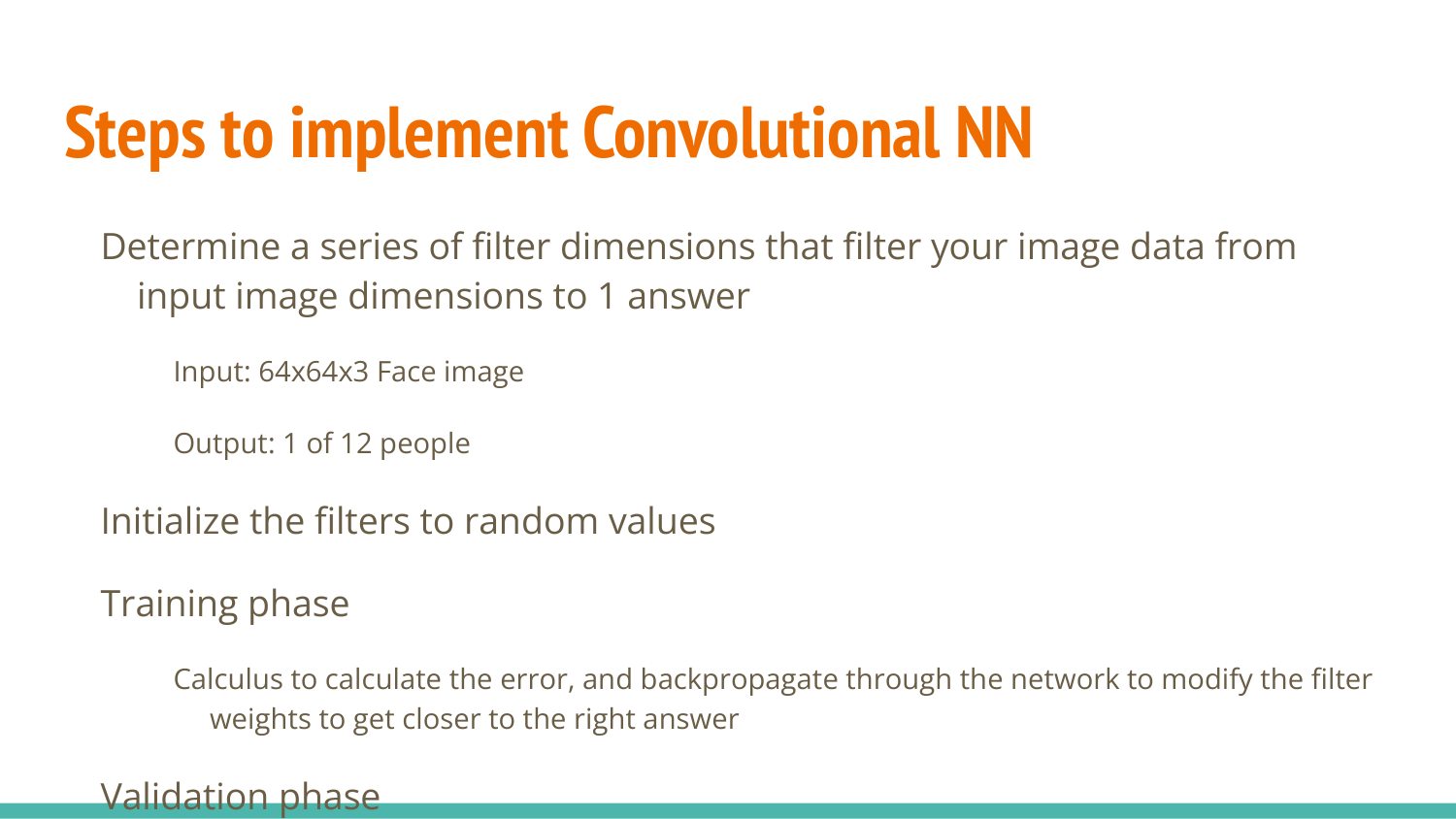

# Steps to implement Convolutional NN
Determine a series of filter dimensions that filter your image data from input image dimensions to 1 answer
Input: 64x64x3 Face image
Output: 1 of 12 people
Initialize the filters to random values
Training phase
Calculus to calculate the error, and backpropagate through the network to modify the filter weights to get closer to the right answer
Validation phase
See how well the training has done so far, and stop training if meets a threshold (90% accuracy)